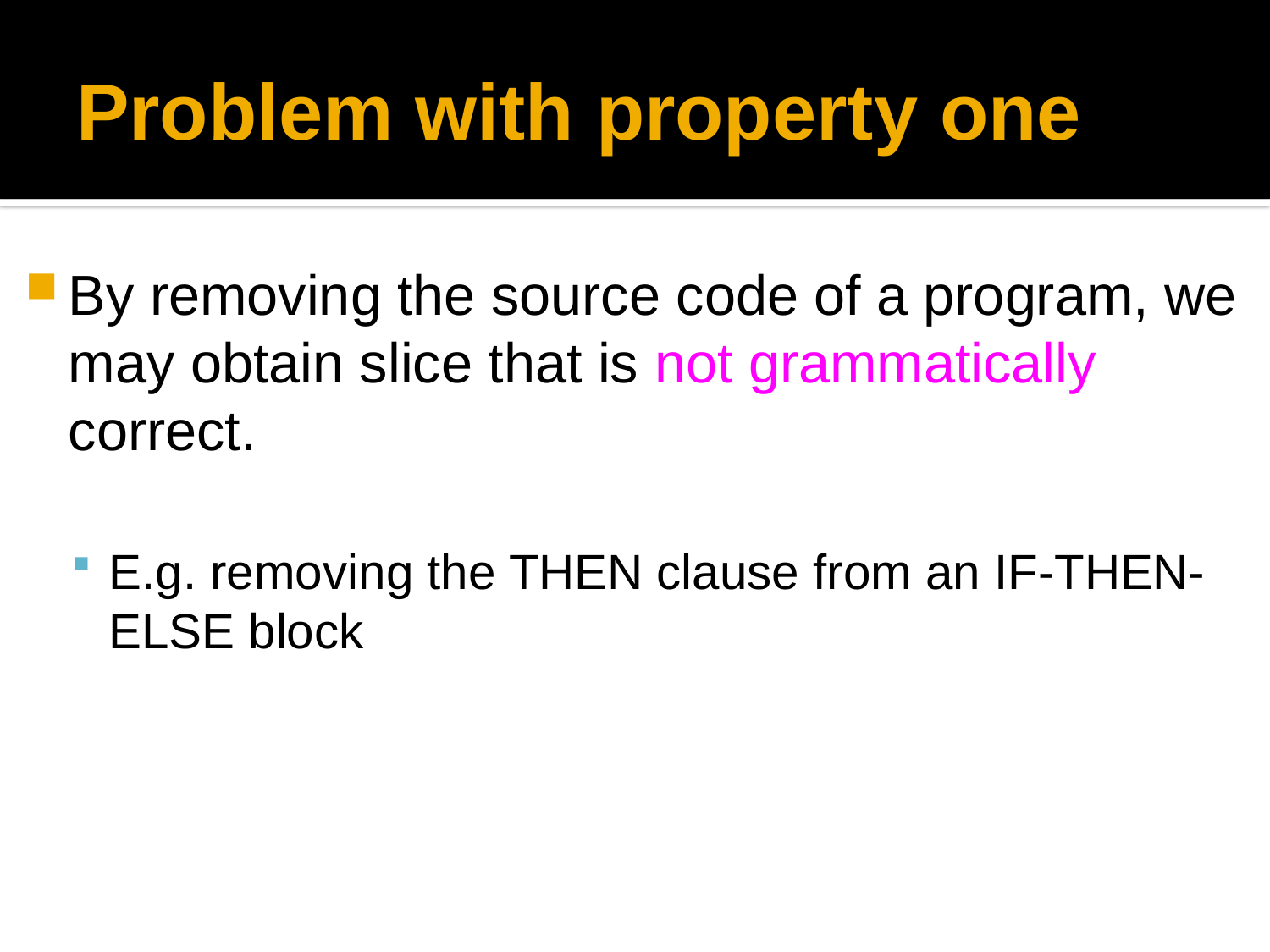

# Problem with property one
By removing the source code of a program, we may obtain slice that is not grammatically correct.

E.g. removing the THEN clause from an IF-THEN-ELSE block